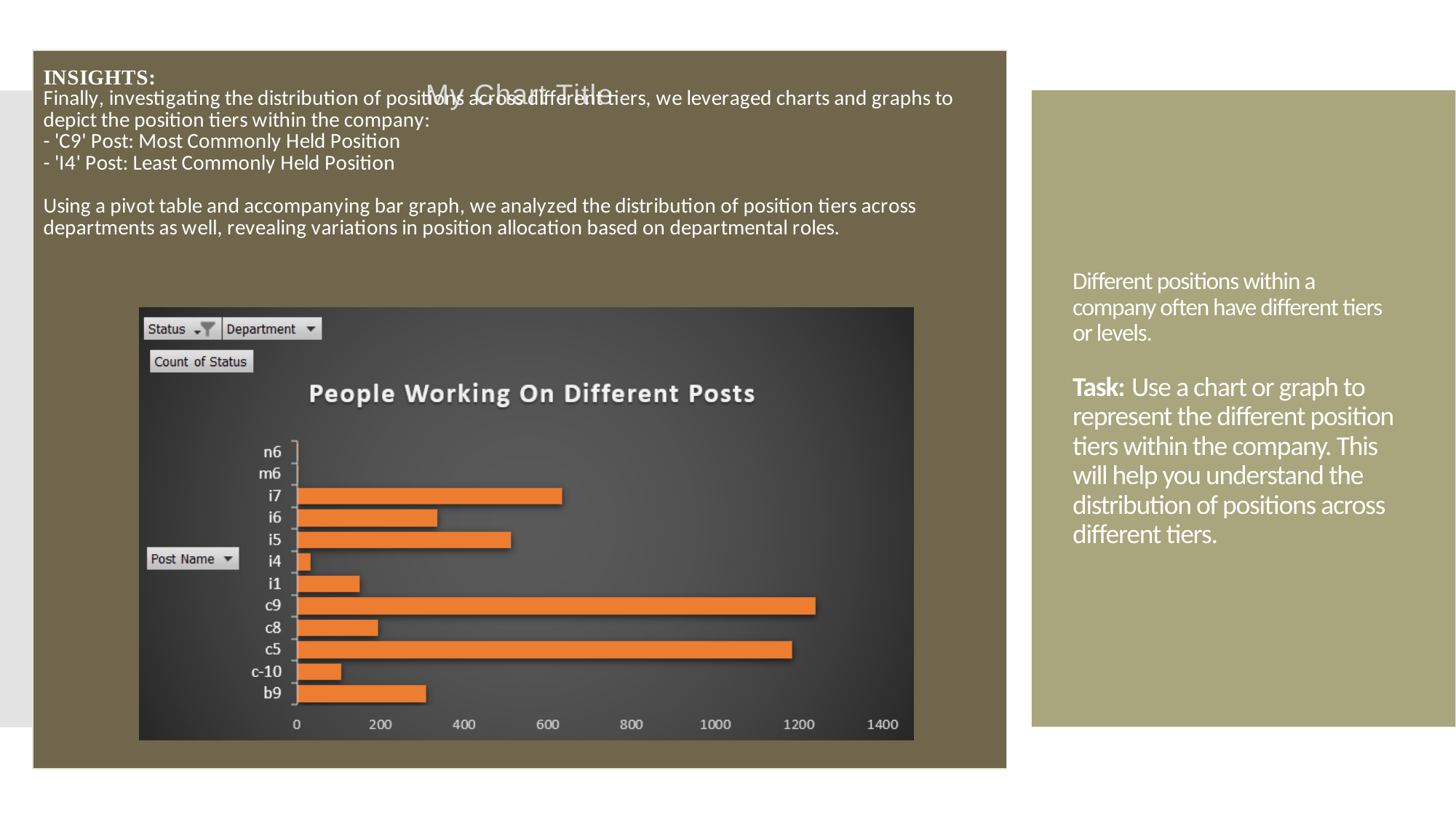

### Chart: My Chart Title

| Category |
|---|

# Different positions within a company often have different tiers or levels. Task: Use a chart or graph to represent the different position tiers within the company. This will help you understand the distribution of positions across different tiers.